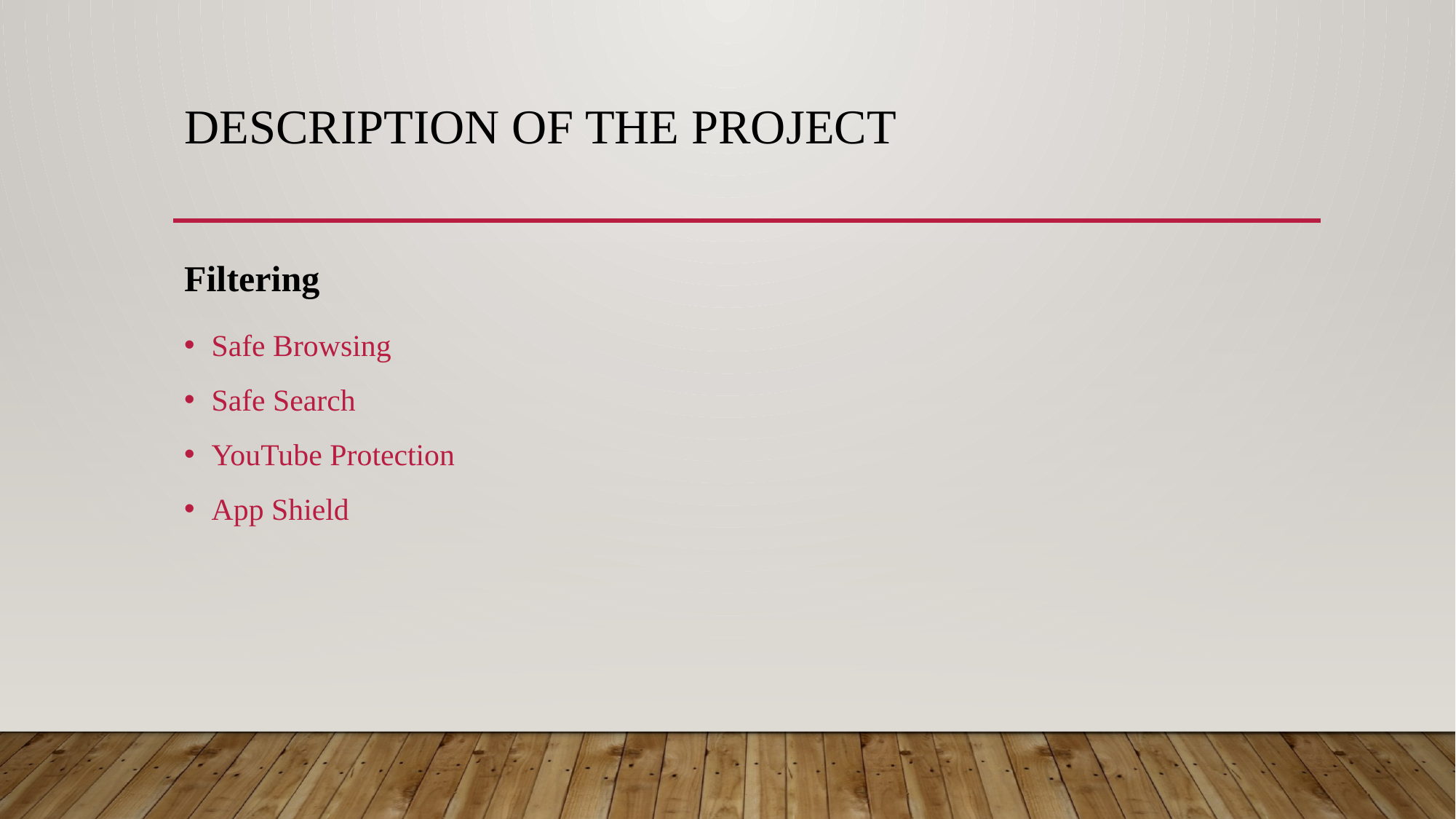

# Description of the project
Filtering
Safe Browsing
Safe Search
YouTube Protection
App Shield